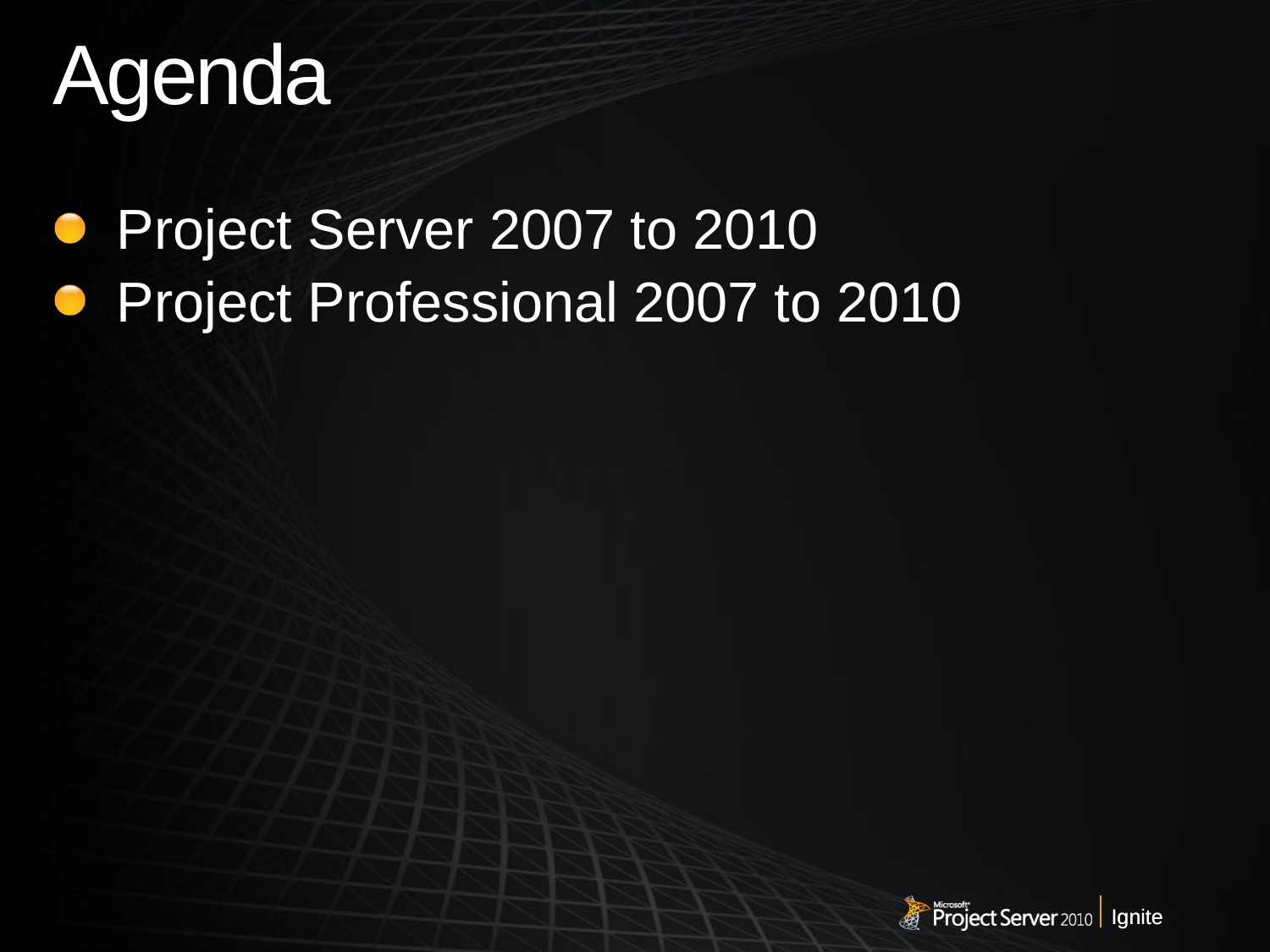

# Agenda
Project Server 2007 to 2010
Project Professional 2007 to 2010